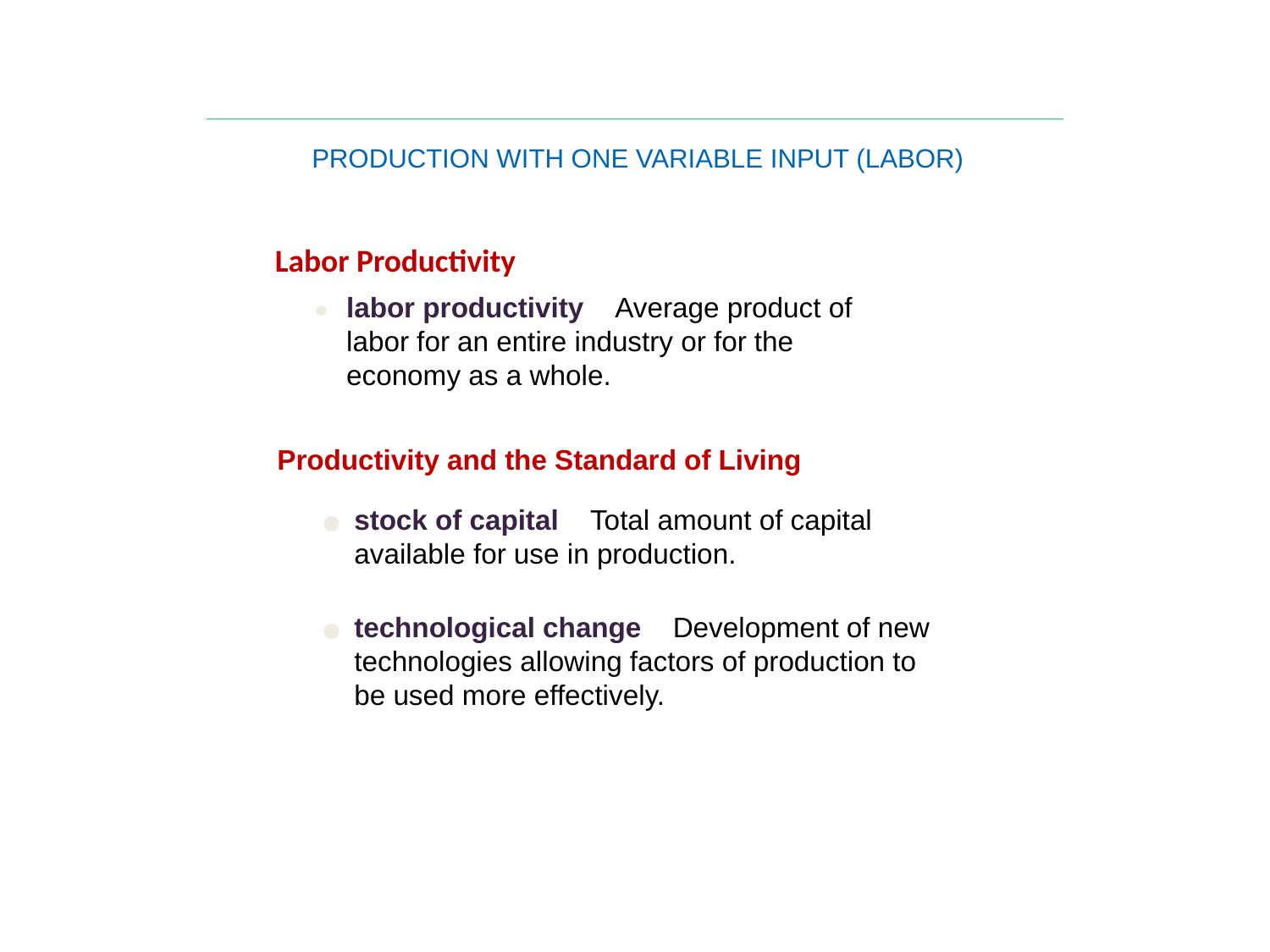

PRODUCTION WITH ONE VARIABLE INPUT (LABOR)
#
Labor Productivity
●	labor productivity    Average product of labor for an entire industry or for the economy as a whole.
Productivity and the Standard of Living
●	stock of capital    Total amount of capital available for use in production.
●	technological change    Development of new technologies allowing factors of production to be used more effectively.